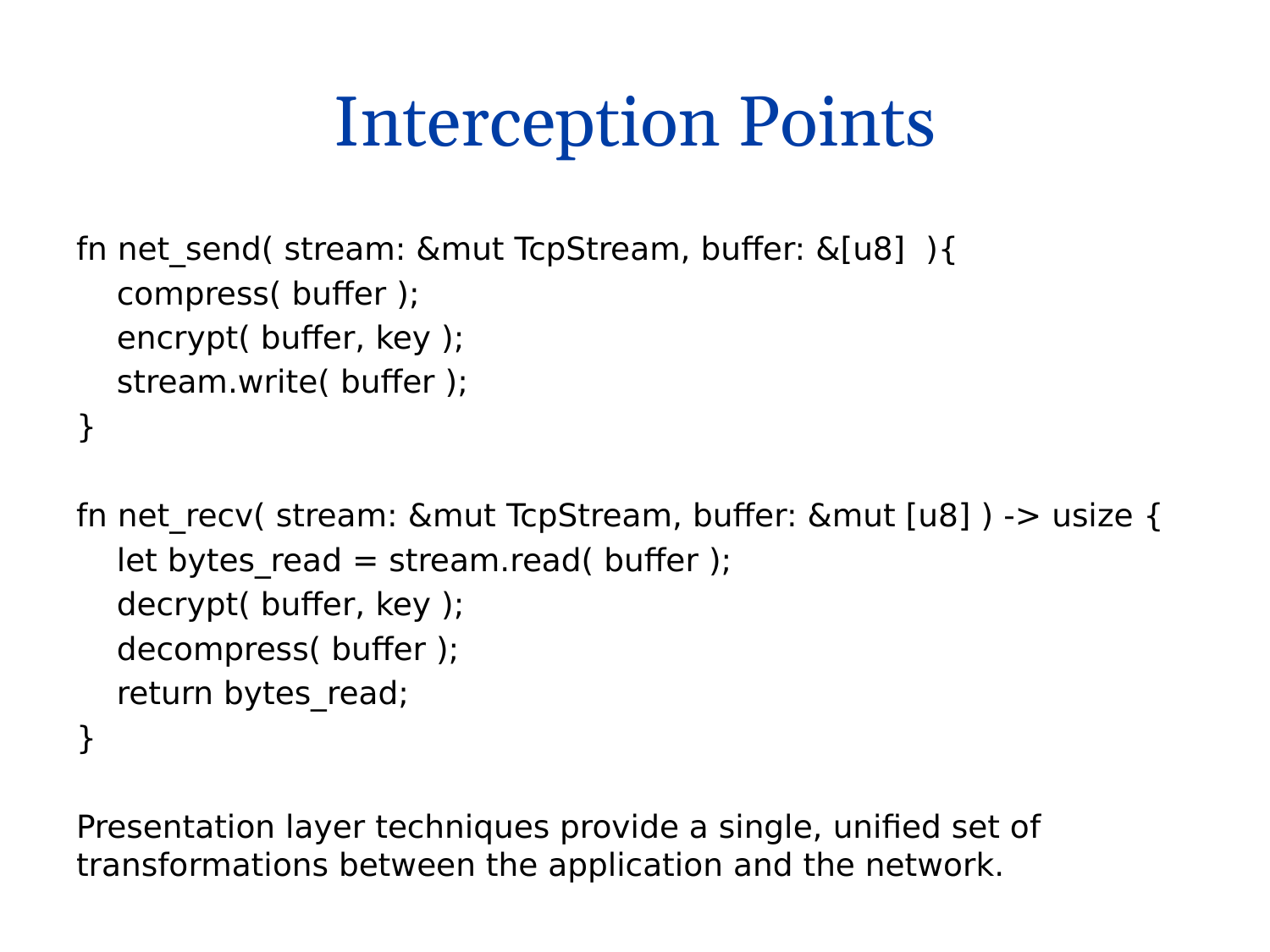

# Interception Points
fn net_send( stream: &mut TcpStream, buffer: &[u8]  ){
    compress( buffer );
    encrypt( buffer, key );
    stream.write( buffer );
}

fn net_recv( stream: &mut TcpStream, buffer: &mut [u8] ) -> usize {
    let bytes_read = stream.read( buffer );
    decrypt( buffer, key );
    decompress( buffer );
    return bytes_read;
}

Presentation layer techniques provide a single, unified set of transformations between the application and the network.
8